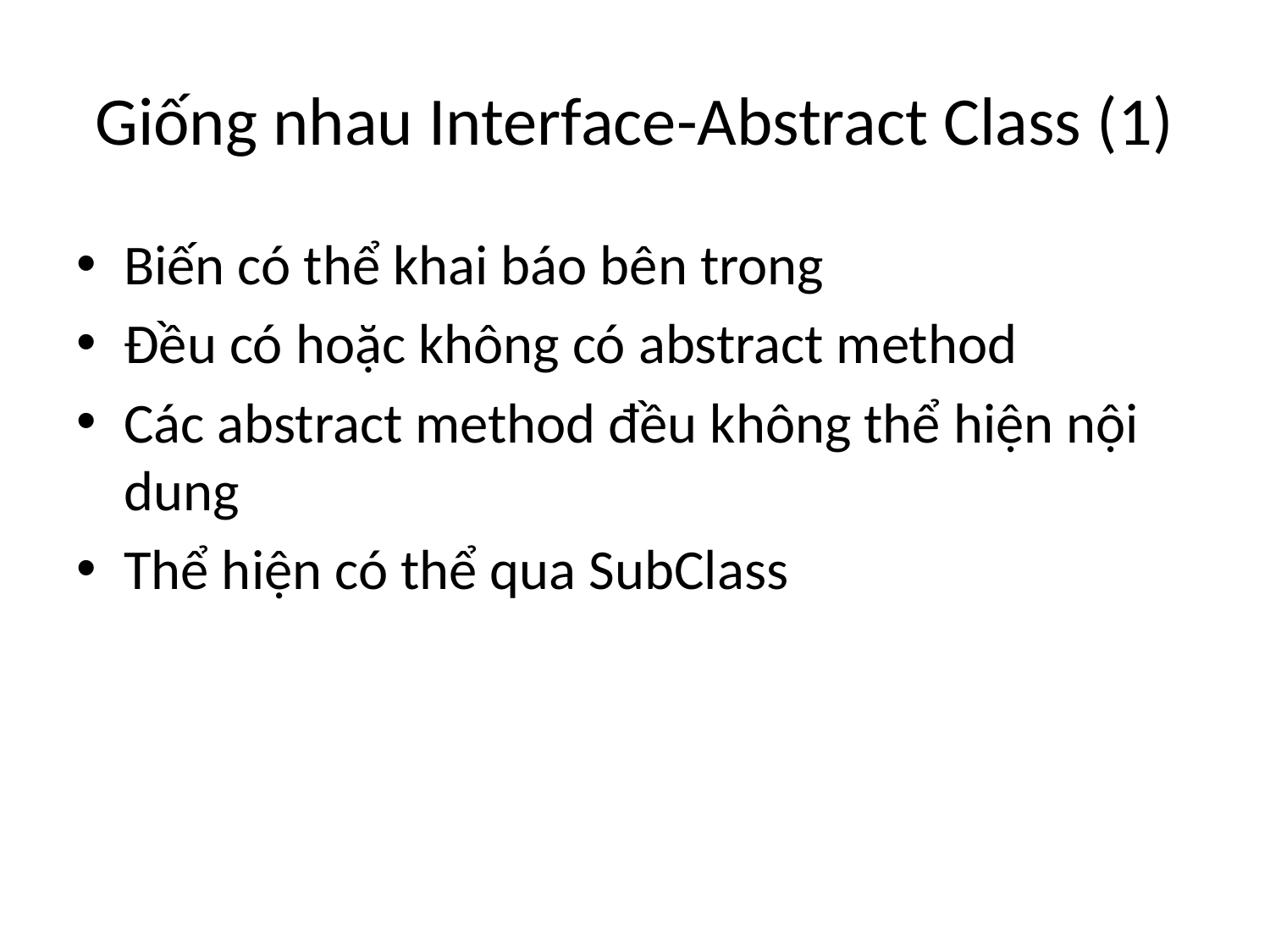

# Giống nhau Interface-Abstract Class (1)
Biến có thể khai báo bên trong
Đều có hoặc không có abstract method
Các abstract method đều không thể hiện nội dung
Thể hiện có thể qua SubClass